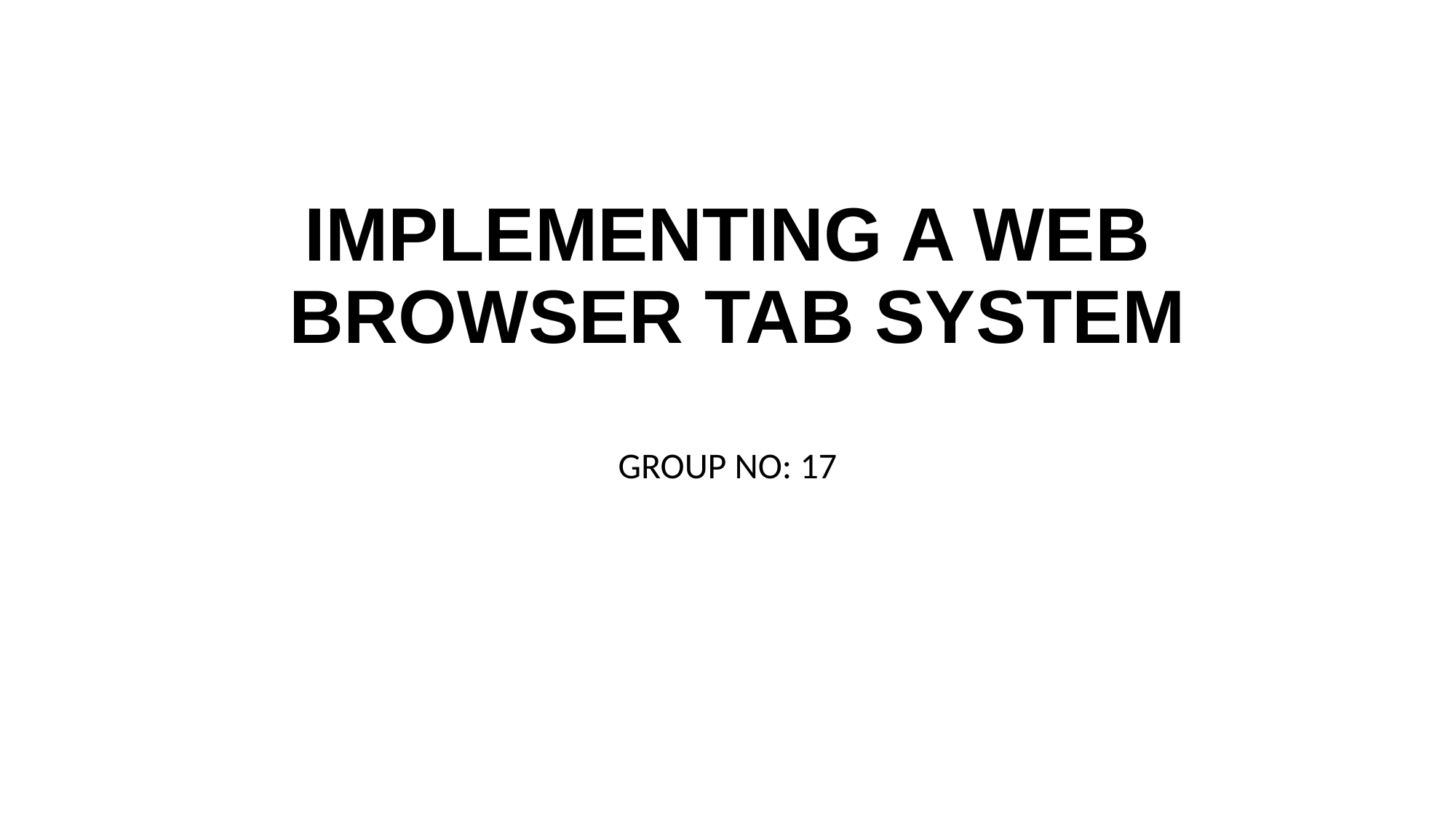

# IMPLEMENTING A WEB  BROWSER TAB SYSTEM
GROUP NO: 17